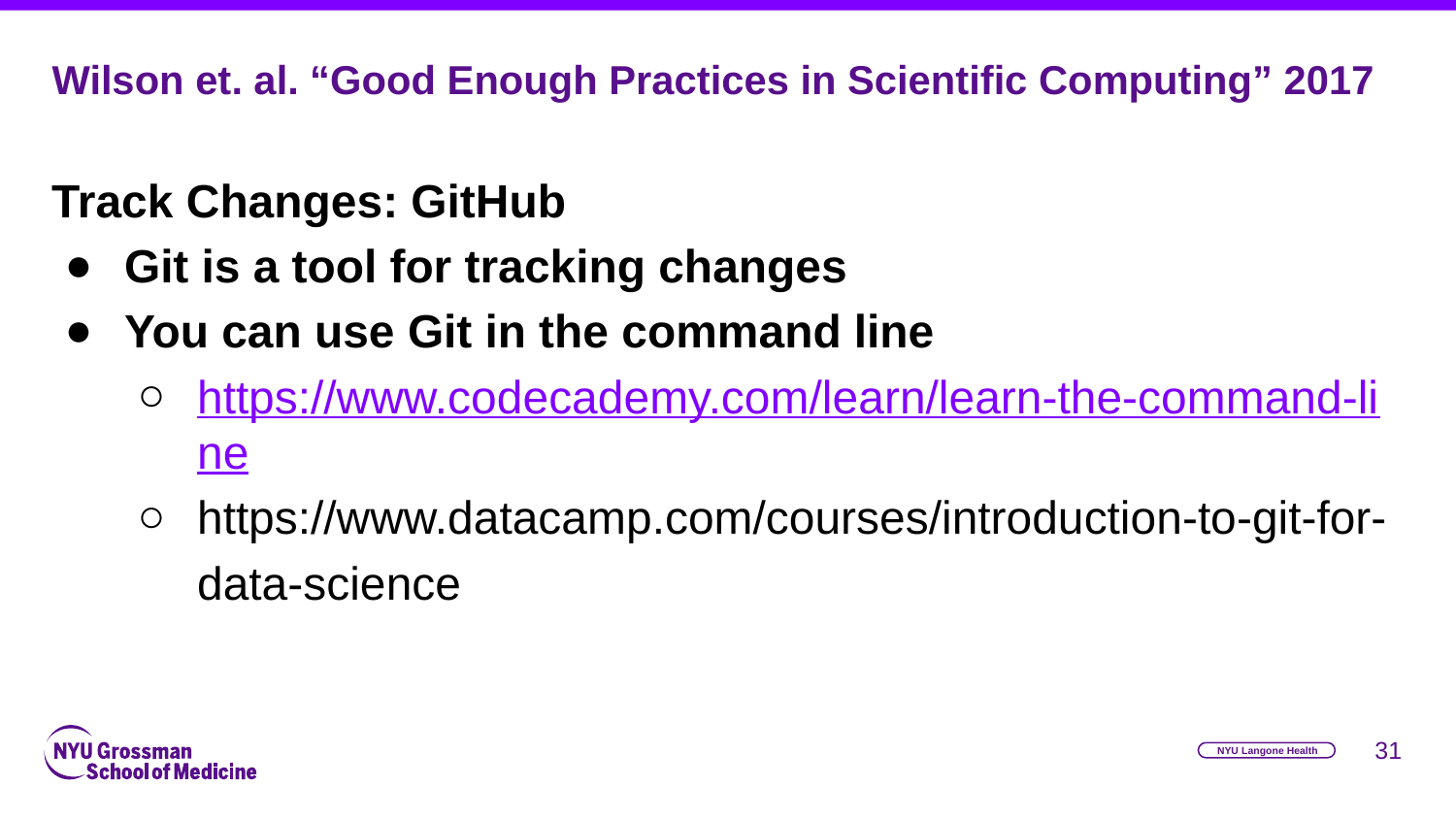

# Wilson et. al. “Good Enough Practices in Scientific Computing” 2017
Track Changes: GitHub
Git is a tool for tracking changes
You can use Git in the command line
https://www.codecademy.com/learn/learn-the-command-line
https://www.datacamp.com/courses/introduction-to-git-for-data-science

31
NYU Langone Health